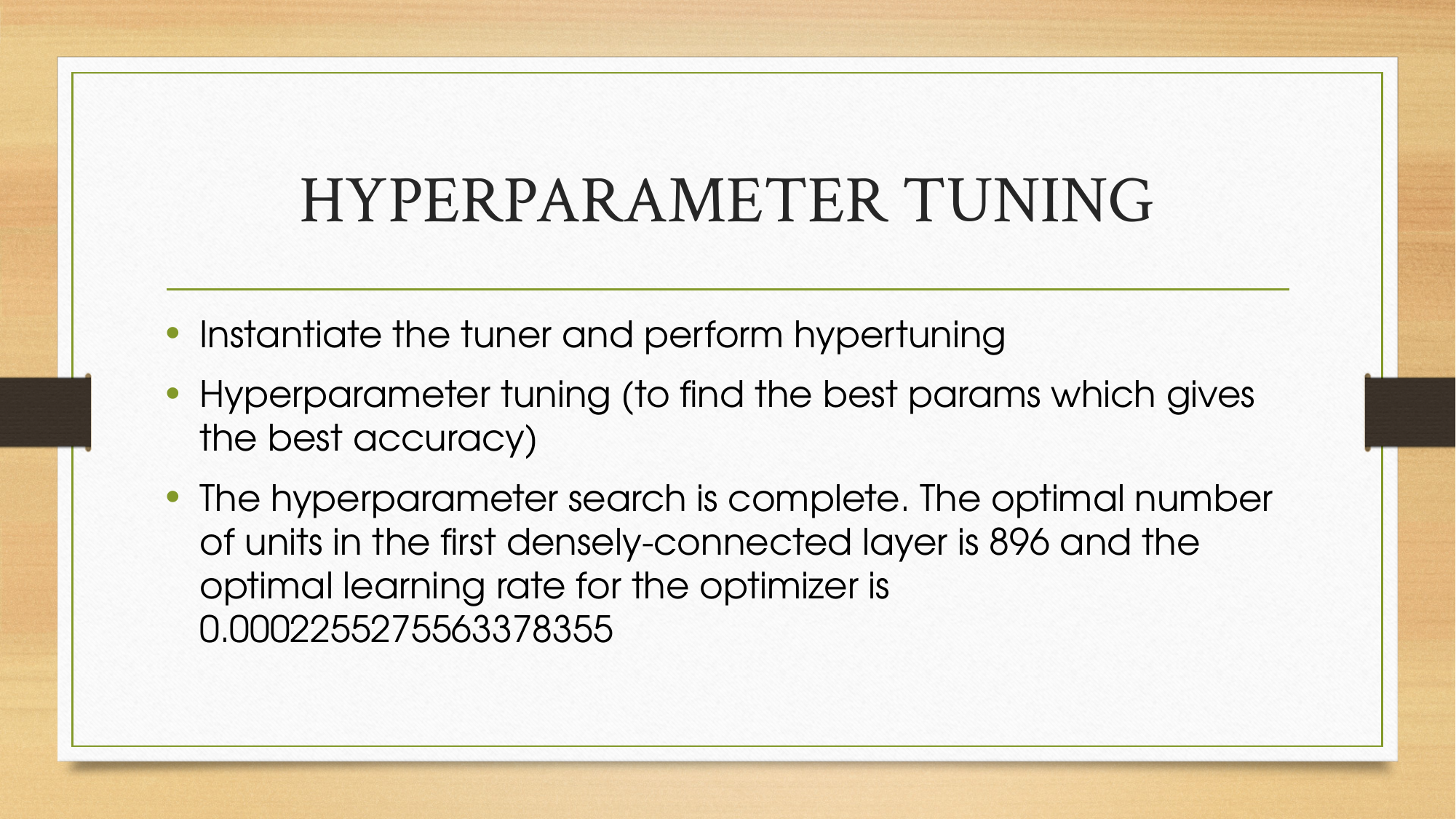

# HYPERPARAMETER TUNING
Instantiate the tuner and perform hypertuning
Hyperparameter tuning (to find the best params which gives the best accuracy)
The hyperparameter search is complete. The optimal number of units in the first densely-connected layer is 896 and the optimal learning rate for the optimizer is 0.0002255275563378355